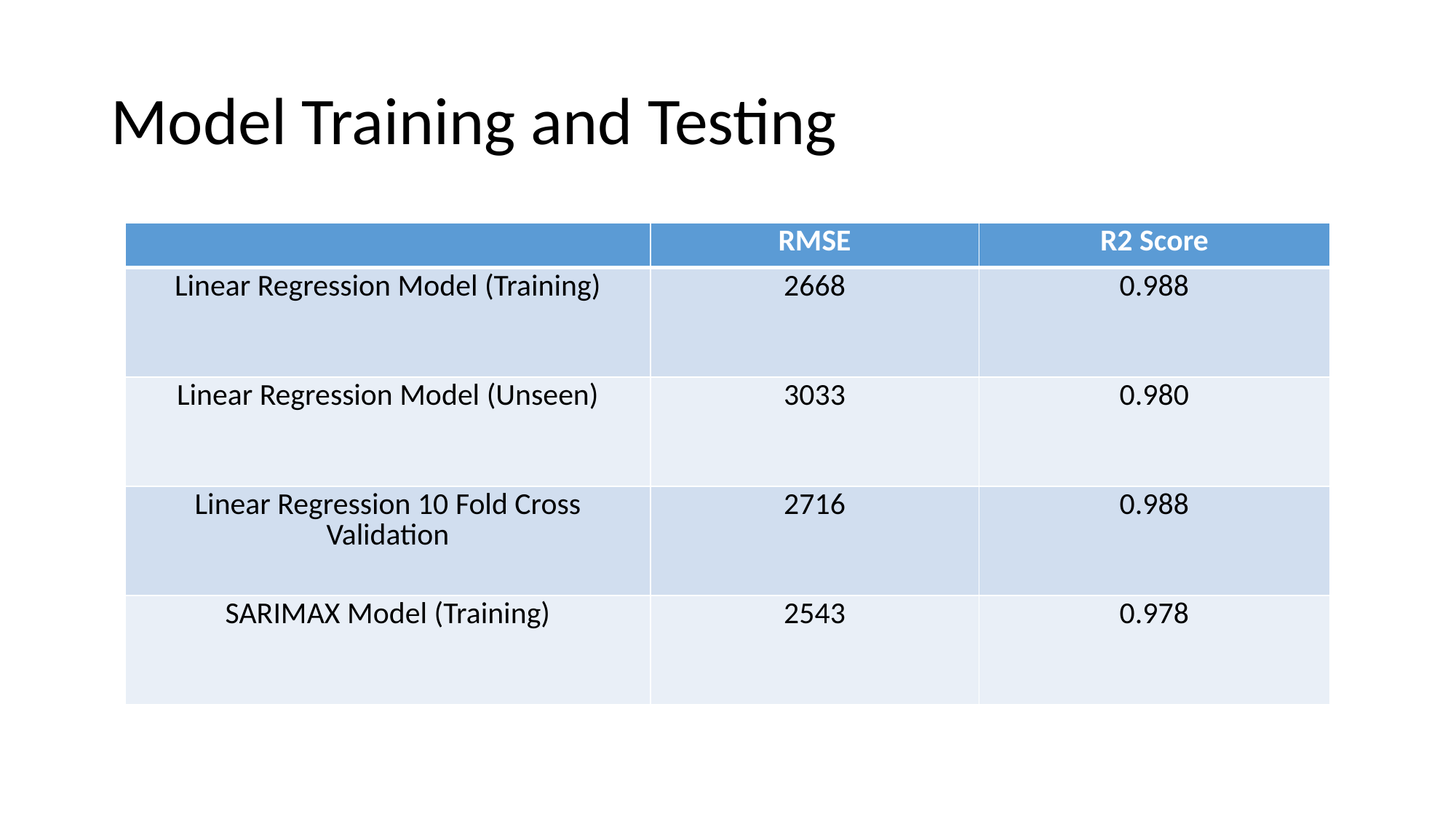

# Model Training and Testing

|  | RMSE | R2 Score |
| --- | --- | --- |
| Linear Regression Model (Training) | 2668 | 0.988 |
| Linear Regression Model (Unseen) | 3033 | 0.980 |
| Linear Regression 10 Fold Cross Validation | 2716 | 0.988 |
| SARIMAX Model (Training) | 2543 | 0.978 |